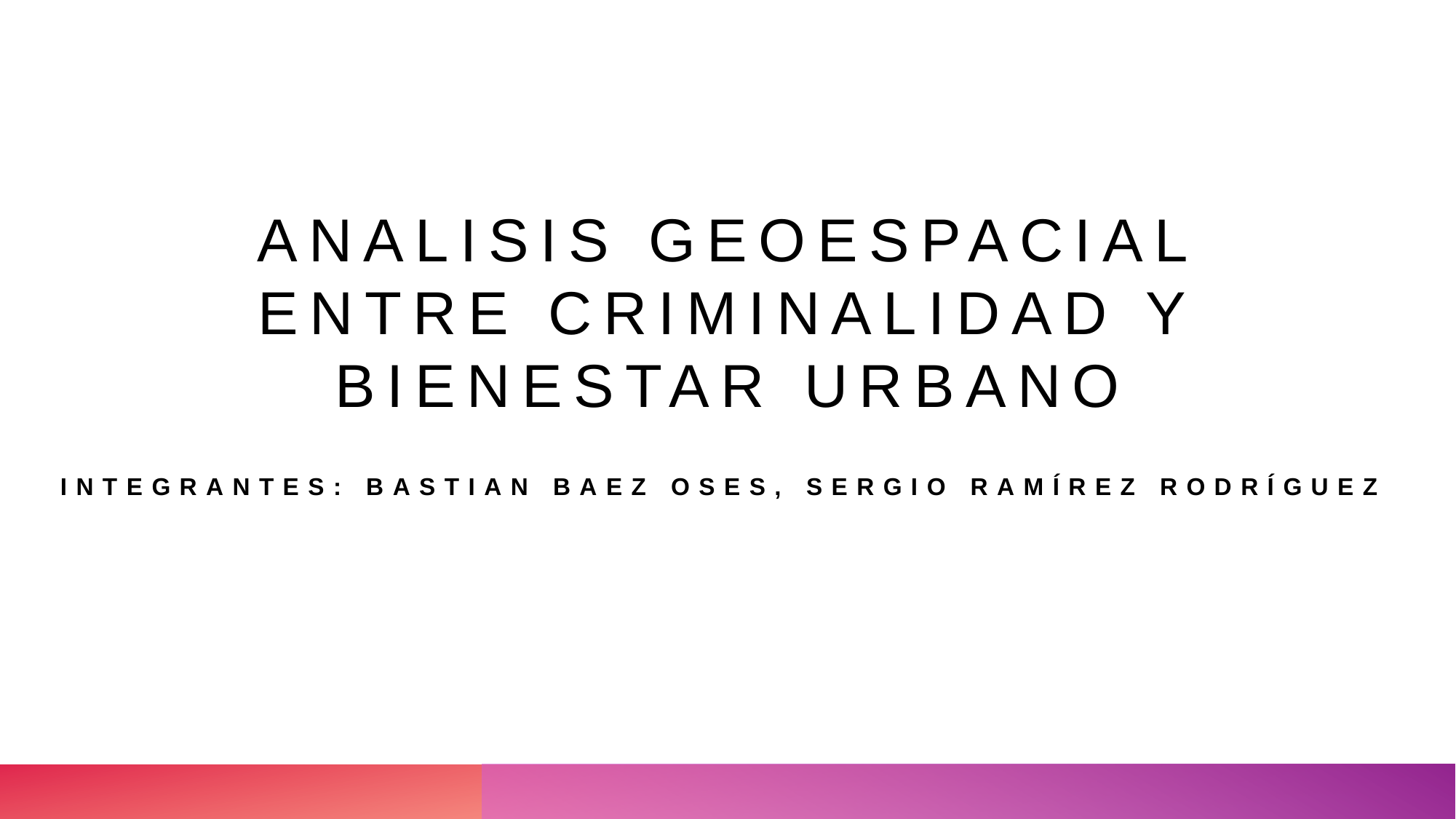

# Analisis Geoespacial entre Criminalidad y Bienestar Urbano
Integrantes: Bastian Baez oses, Sergio Ramírez Rodríguez